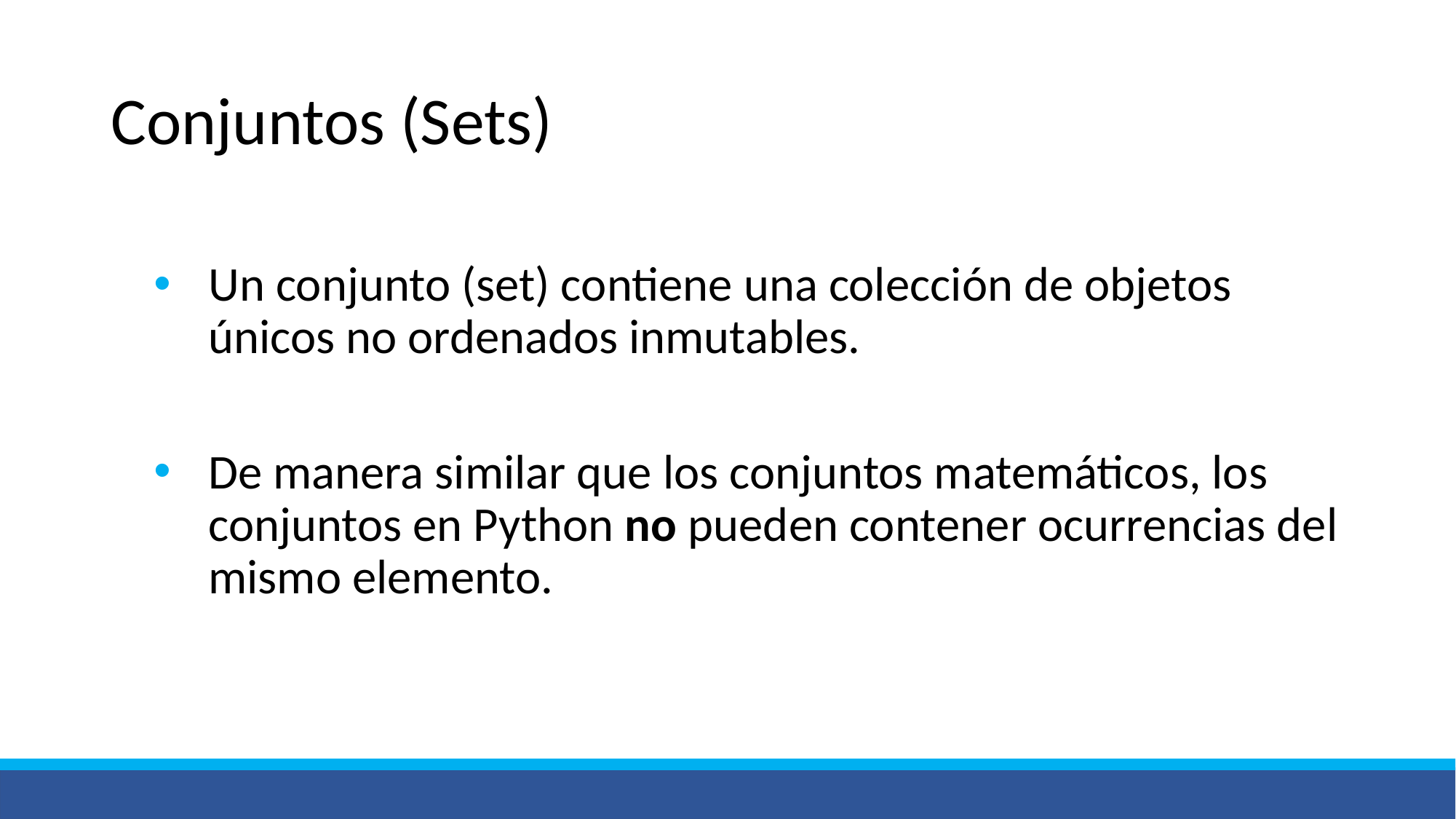

# Conjuntos (Sets)
Un conjunto (set) contiene una colección de objetos únicos no ordenados inmutables.

De manera similar que los conjuntos matemáticos, los conjuntos en Python no pueden contener ocurrencias del mismo elemento.